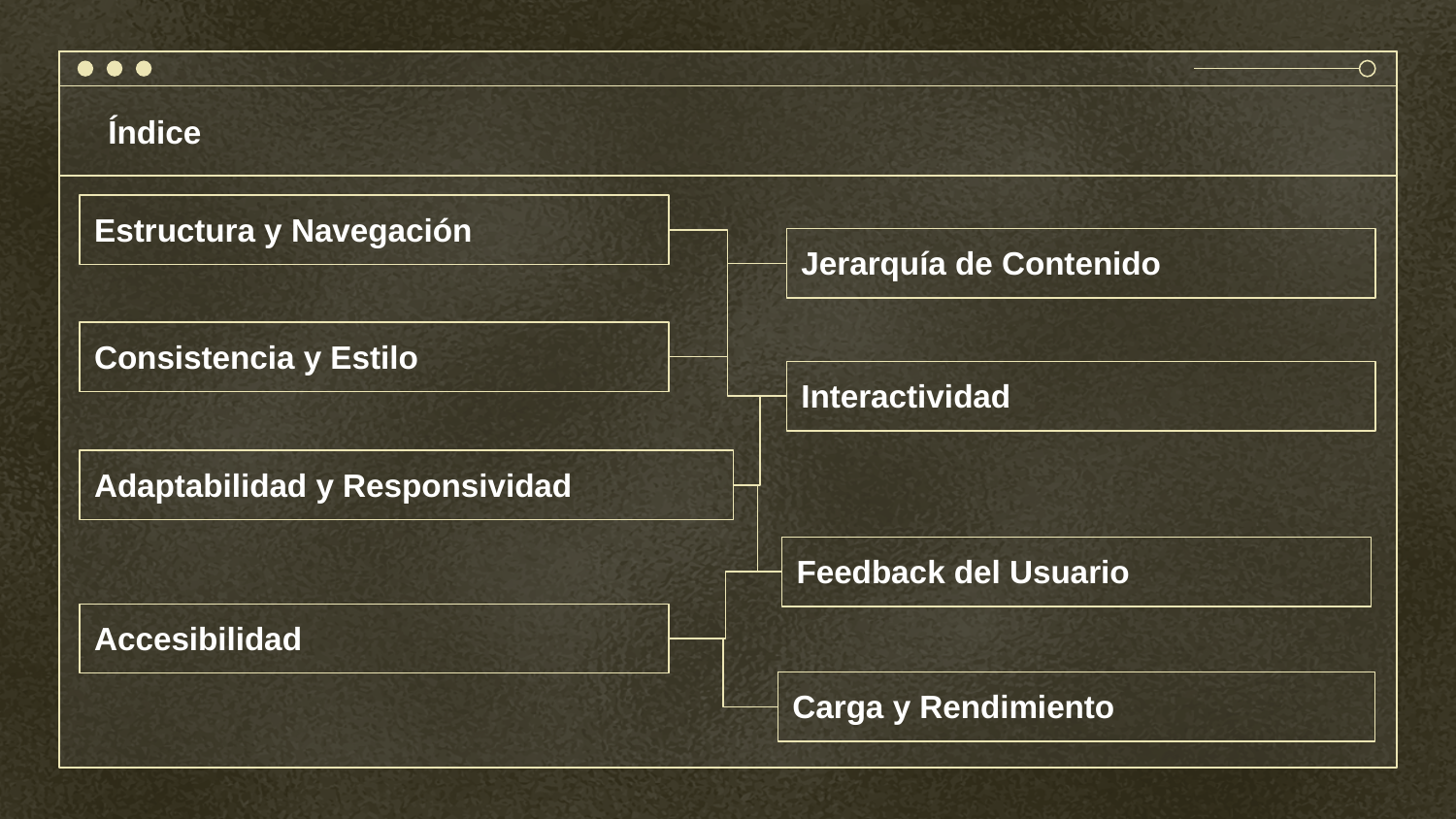

Índice
Estructura y Navegación
Jerarquía de Contenido
Consistencia y Estilo
Interactividad
Adaptabilidad y Responsividad
Feedback del Usuario
Accesibilidad
Carga y Rendimiento